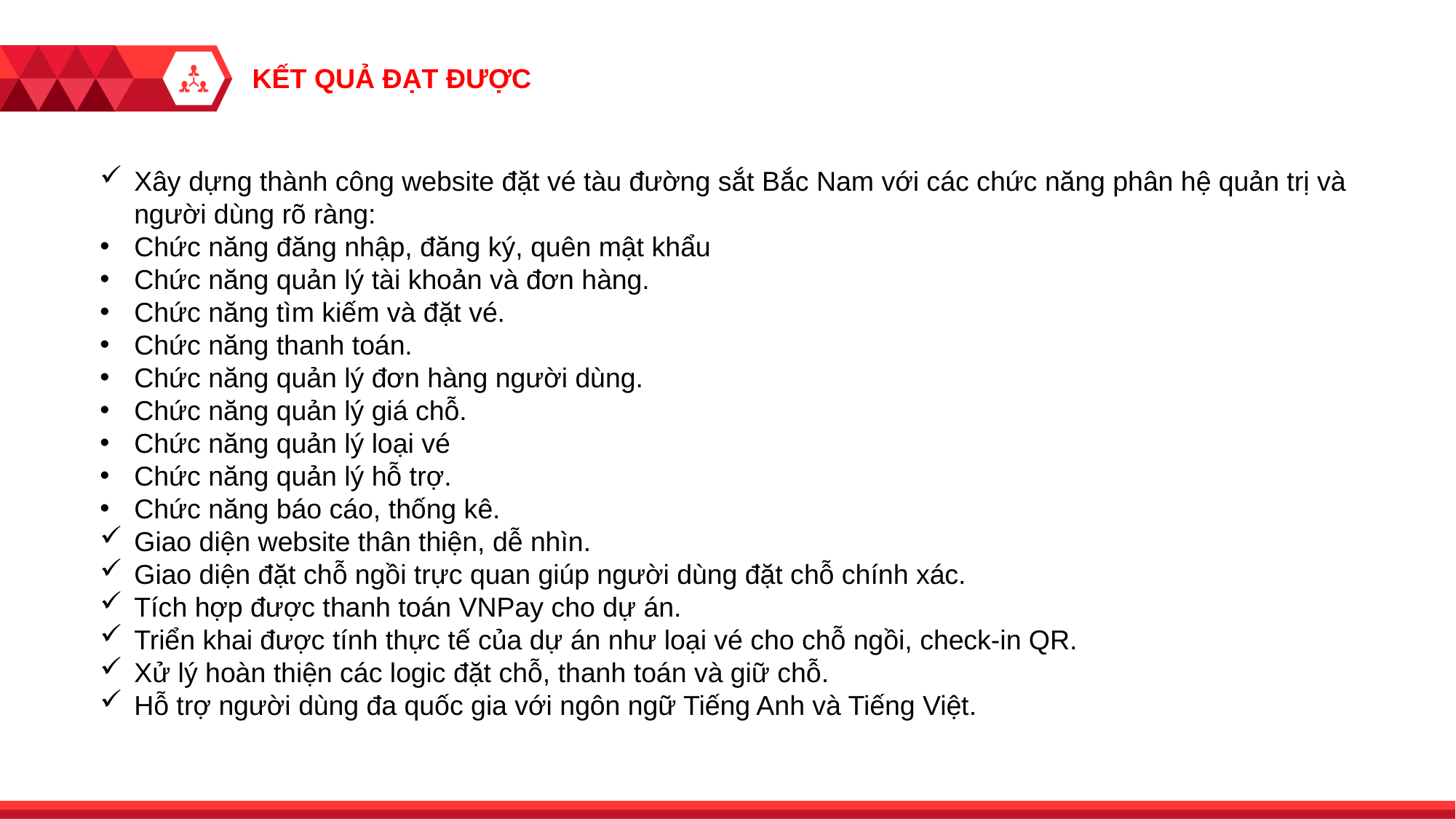

# KẾT QUẢ ĐẠT ĐƯỢC
Xây dựng thành công website đặt vé tàu đường sắt Bắc Nam với các chức năng phân hệ quản trị và người dùng rõ ràng:
Chức năng đăng nhập, đăng ký, quên mật khẩu
Chức năng quản lý tài khoản và đơn hàng.
Chức năng tìm kiếm và đặt vé.
Chức năng thanh toán.
Chức năng quản lý đơn hàng người dùng.
Chức năng quản lý giá chỗ.
Chức năng quản lý loại vé
Chức năng quản lý hỗ trợ.
Chức năng báo cáo, thống kê.
Giao diện website thân thiện, dễ nhìn.
Giao diện đặt chỗ ngồi trực quan giúp người dùng đặt chỗ chính xác.
Tích hợp được thanh toán VNPay cho dự án.
Triển khai được tính thực tế của dự án như loại vé cho chỗ ngồi, check-in QR.
Xử lý hoàn thiện các logic đặt chỗ, thanh toán và giữ chỗ.
Hỗ trợ người dùng đa quốc gia với ngôn ngữ Tiếng Anh và Tiếng Việt.